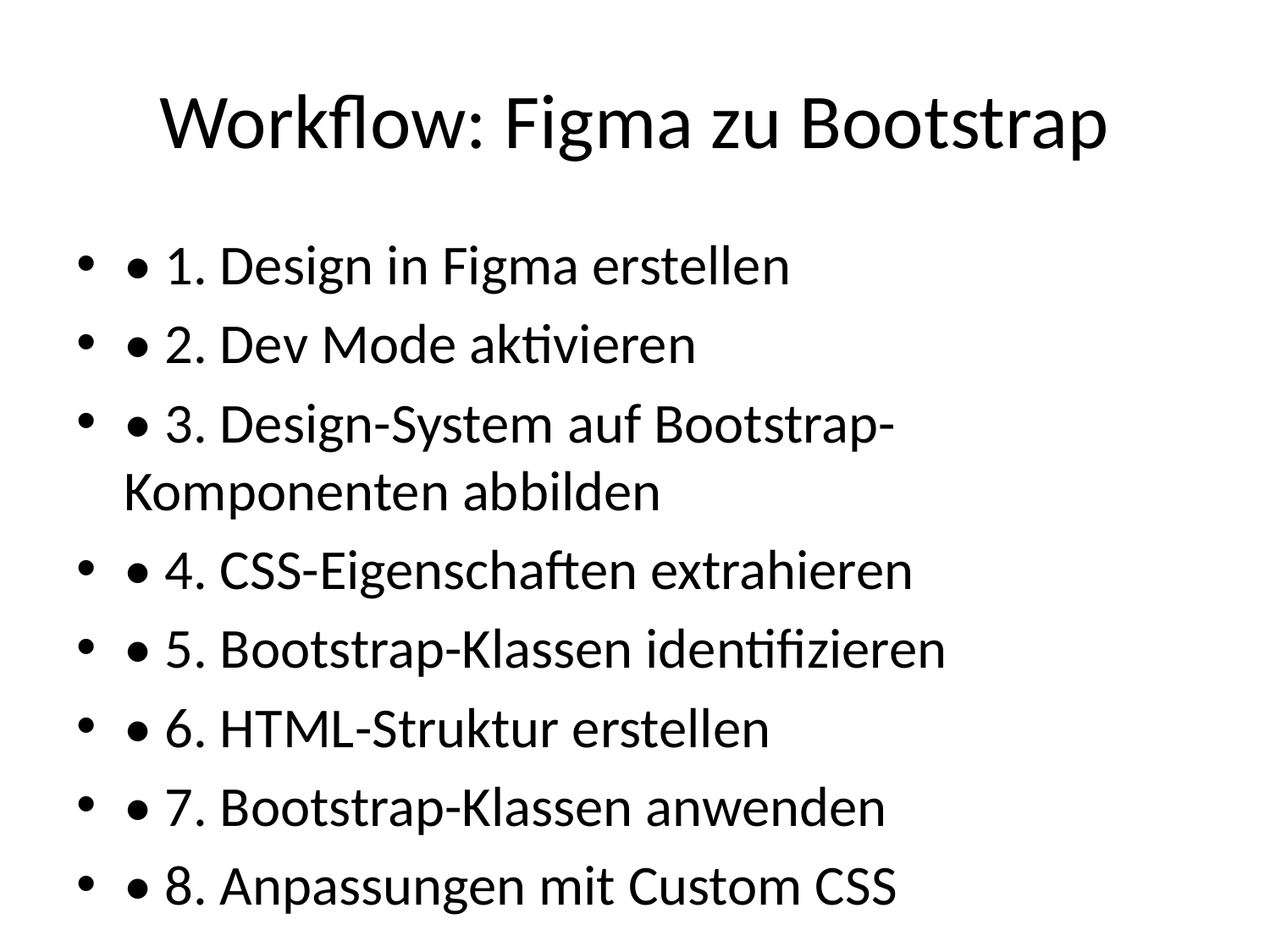

# Workflow: Figma zu Bootstrap
• 1. Design in Figma erstellen
• 2. Dev Mode aktivieren
• 3. Design-System auf Bootstrap-Komponenten abbilden
• 4. CSS-Eigenschaften extrahieren
• 5. Bootstrap-Klassen identifizieren
• 6. HTML-Struktur erstellen
• 7. Bootstrap-Klassen anwenden
• 8. Anpassungen mit Custom CSS